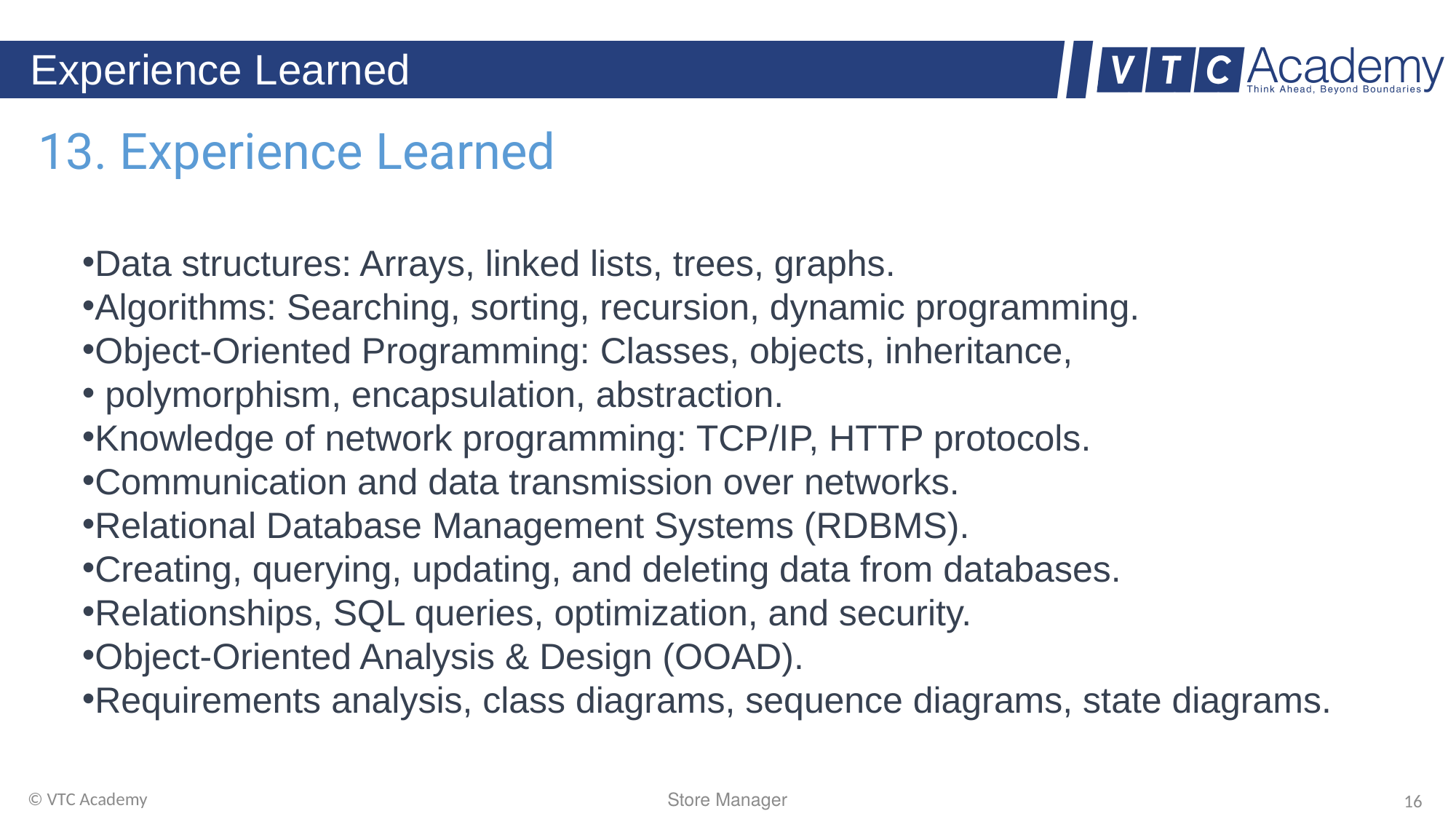

# Experience Learned
13. Experience Learned
Data structures: Arrays, linked lists, trees, graphs.
Algorithms: Searching, sorting, recursion, dynamic programming.
Object-Oriented Programming: Classes, objects, inheritance,
 polymorphism, encapsulation, abstraction.
Knowledge of network programming: TCP/IP, HTTP protocols.
Communication and data transmission over networks.
Relational Database Management Systems (RDBMS).
Creating, querying, updating, and deleting data from databases.
Relationships, SQL queries, optimization, and security.
Object-Oriented Analysis & Design (OOAD).
Requirements analysis, class diagrams, sequence diagrams, state diagrams.

© VTC Academy
Store Manager
16